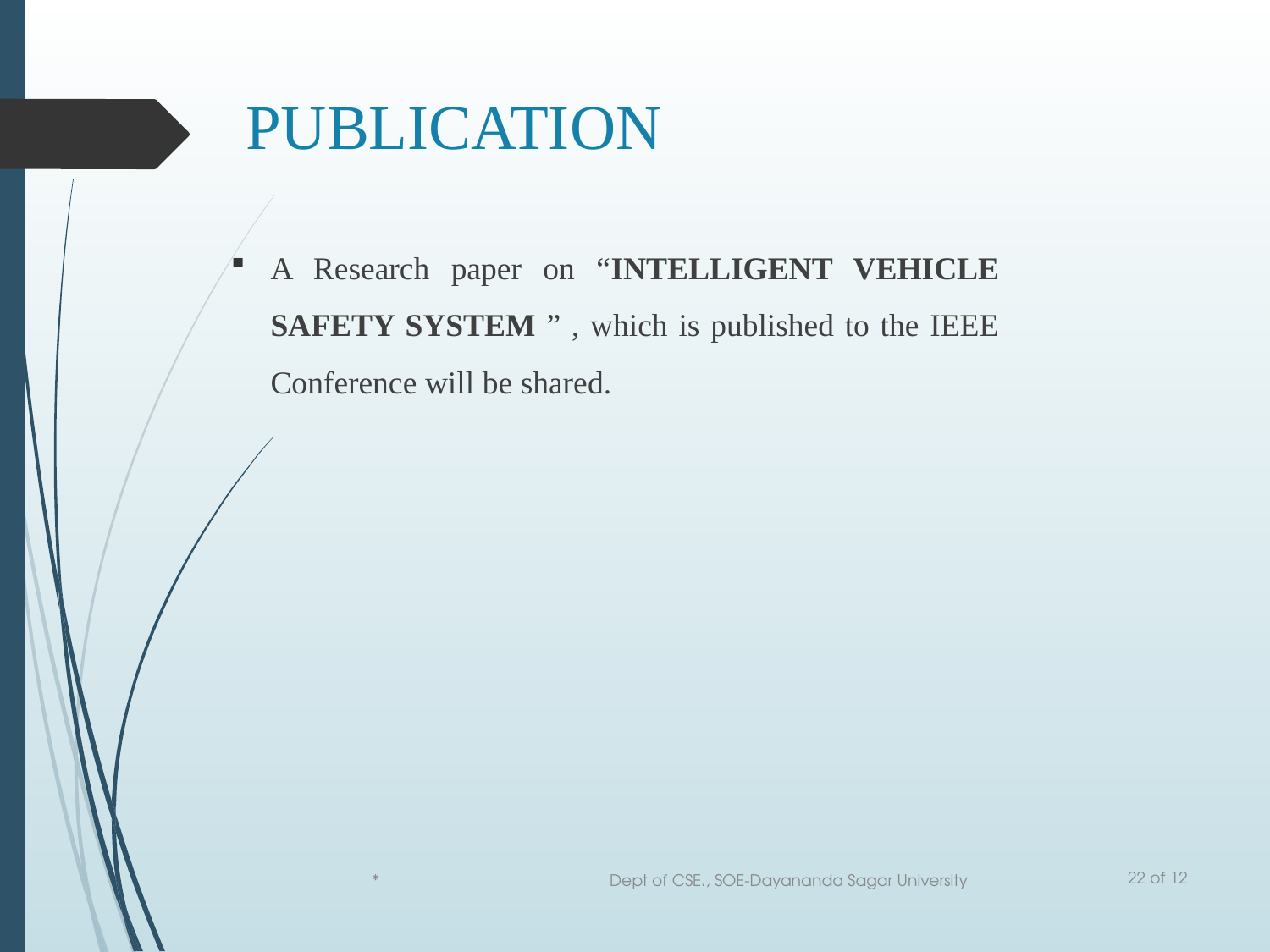

# PUBLICATION
A Research paper on “INTELLIGENT VEHICLE SAFETY SYSTEM ” , which is published to the IEEE Conference will be shared.

22 of 12
*
Dept of CSE., SOE-Dayananda Sagar University